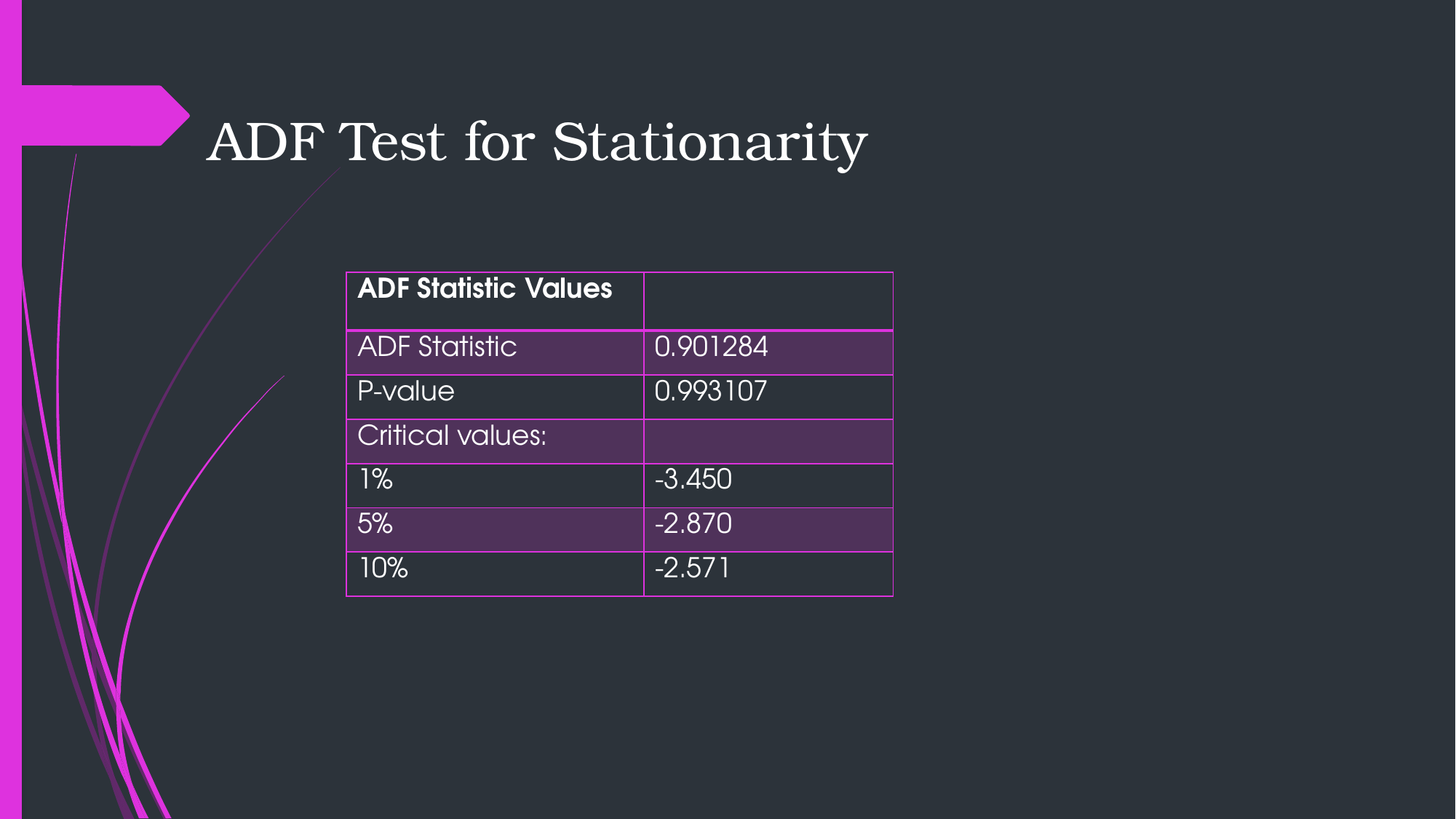

# ADF Test for Stationarity
| ADF Statistic Values |  |
| --- | --- |
| ADF Statistic | 0.901284 |
| P-value | 0.993107 |
| Critical values: |  |
| 1% | -3.450 |
| 5% | -2.870 |
| 10% | -2.571 |